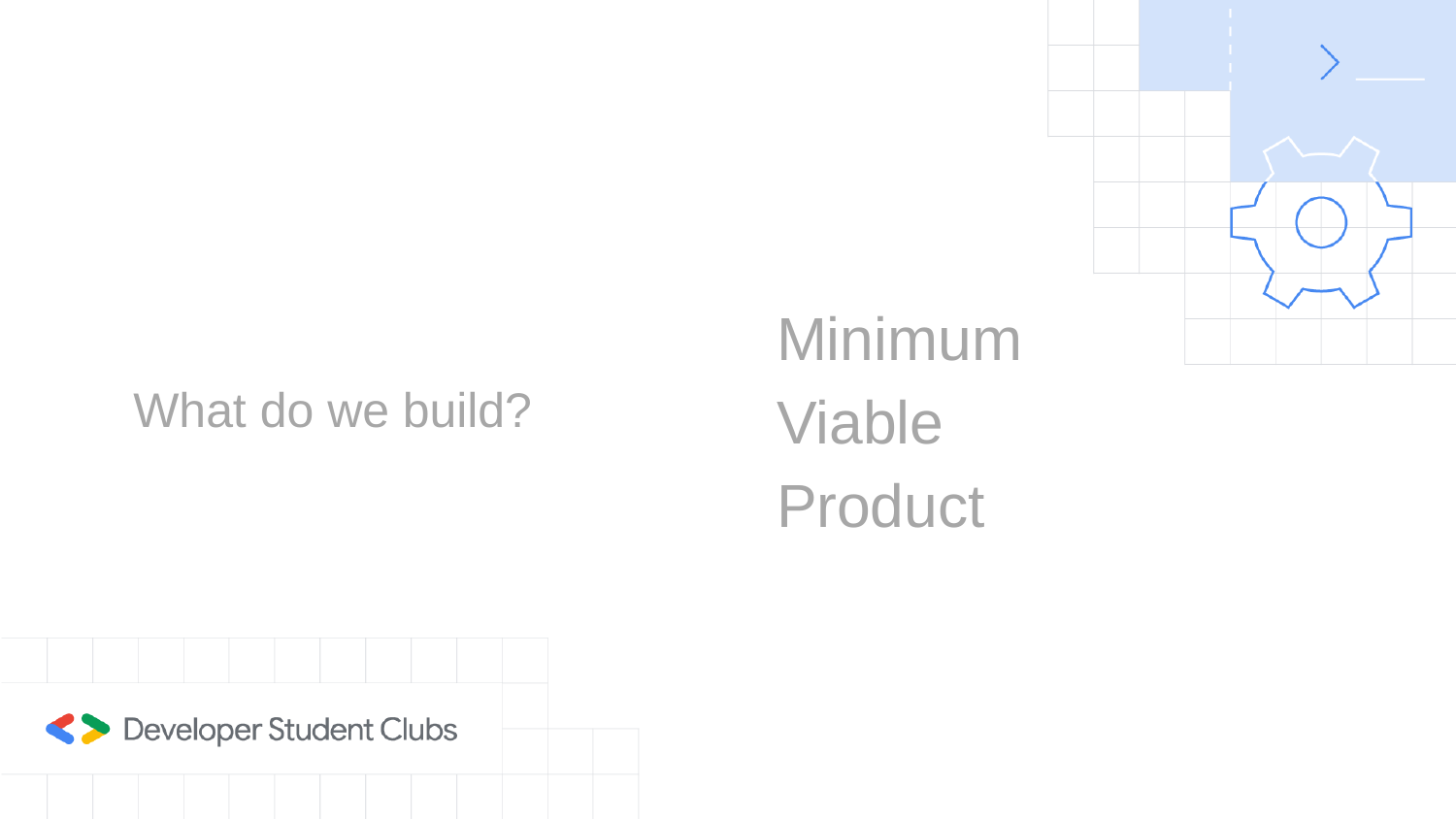

Minimum
Viable
Product
What do we build?